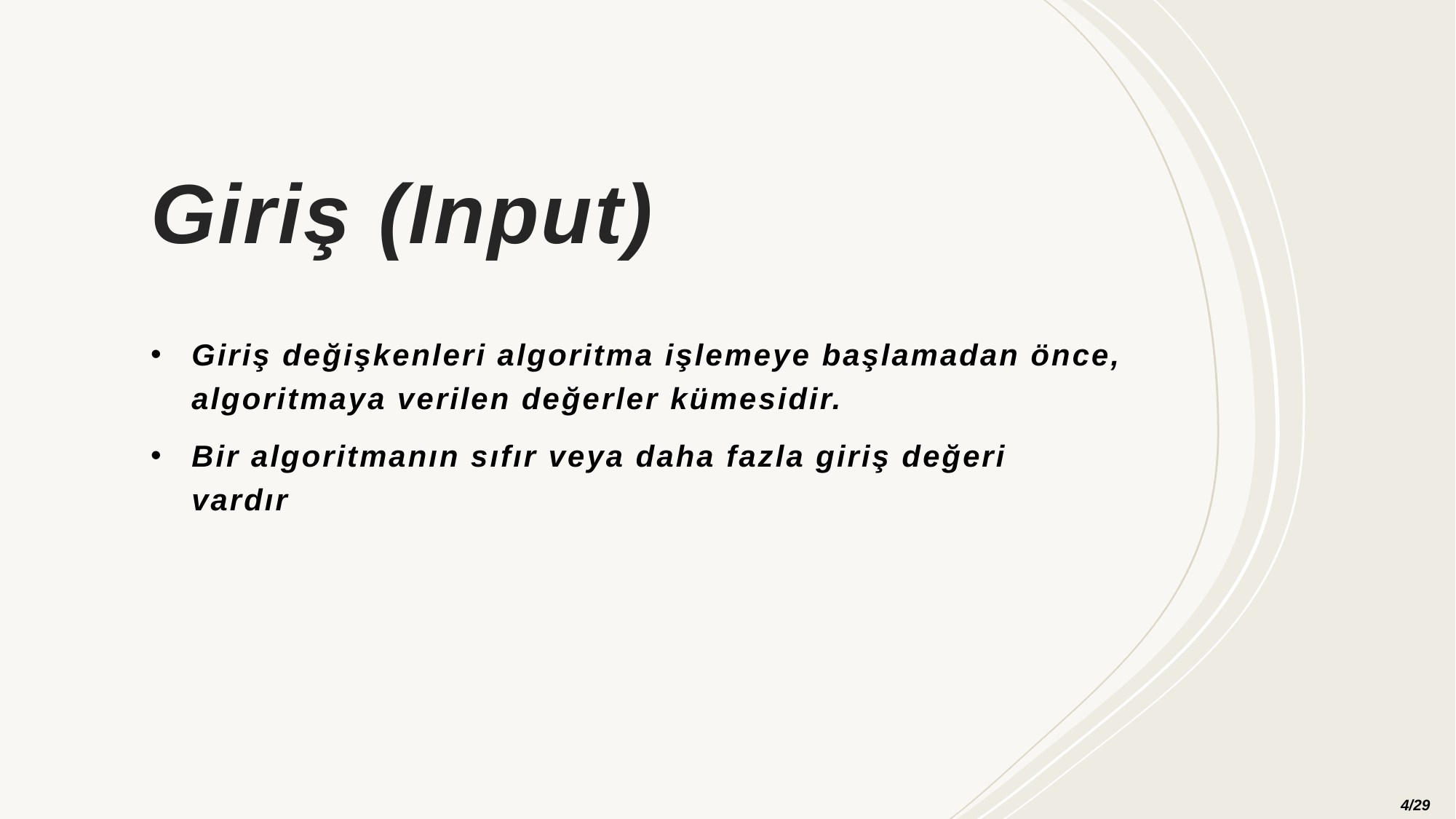

# Giriş (Input)
Giriş değişkenleri algoritma işlemeye başlamadan önce, algoritmaya verilen değerler kümesidir.
Bir algoritmanın sıfır veya daha fazla giriş değeri vardır

4/29